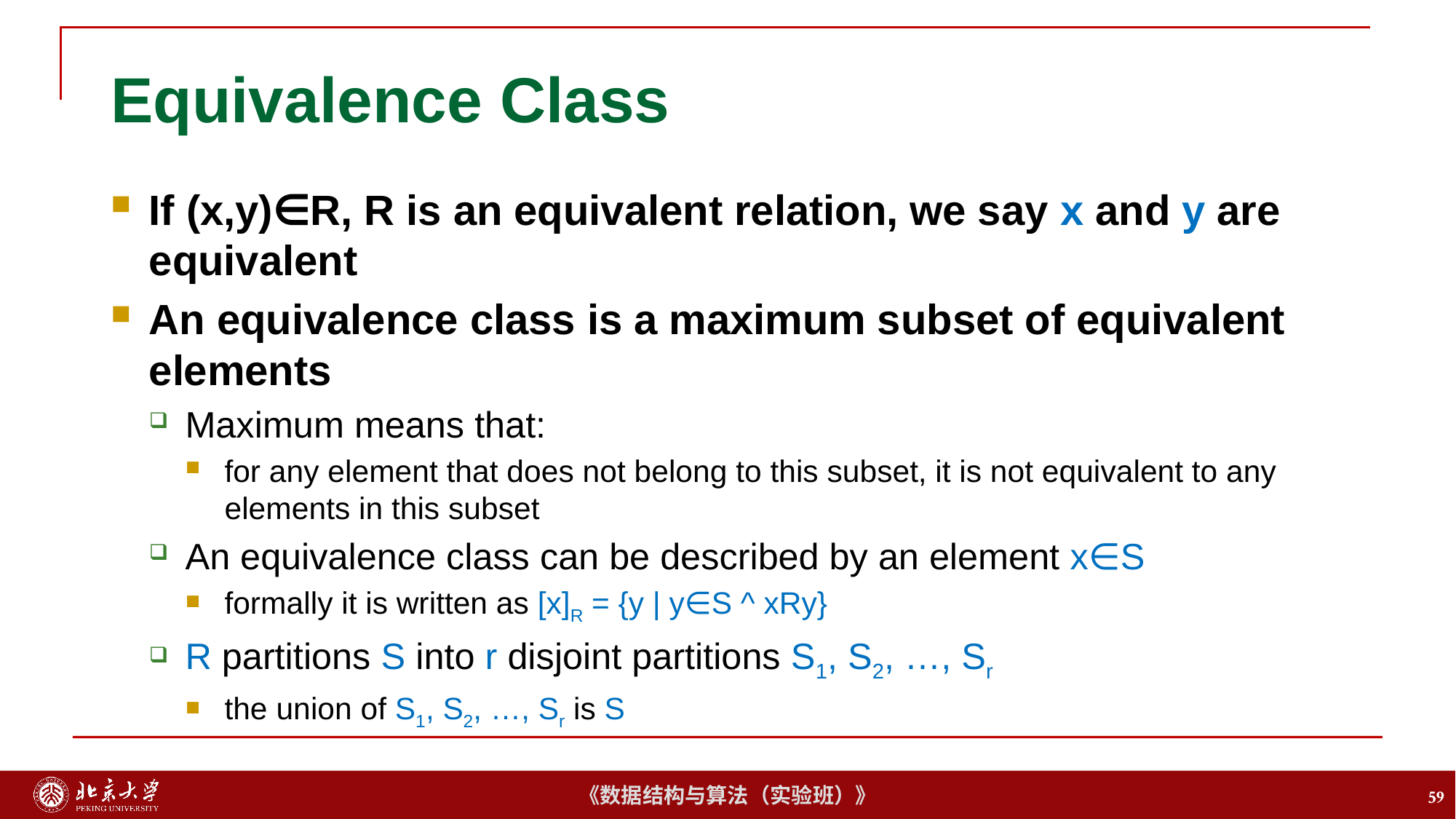

# Equivalence Class
If (x,y)∈R, R is an equivalent relation, we say x and y are equivalent
An equivalence class is a maximum subset of equivalent elements
Maximum means that:
for any element that does not belong to this subset, it is not equivalent to any elements in this subset
An equivalence class can be described by an element x∈S
formally it is written as [x]R = {y | y∈S ^ xRy}
R partitions S into r disjoint partitions S1, S2, …, Sr
the union of S1, S2, …, Sr is S
59